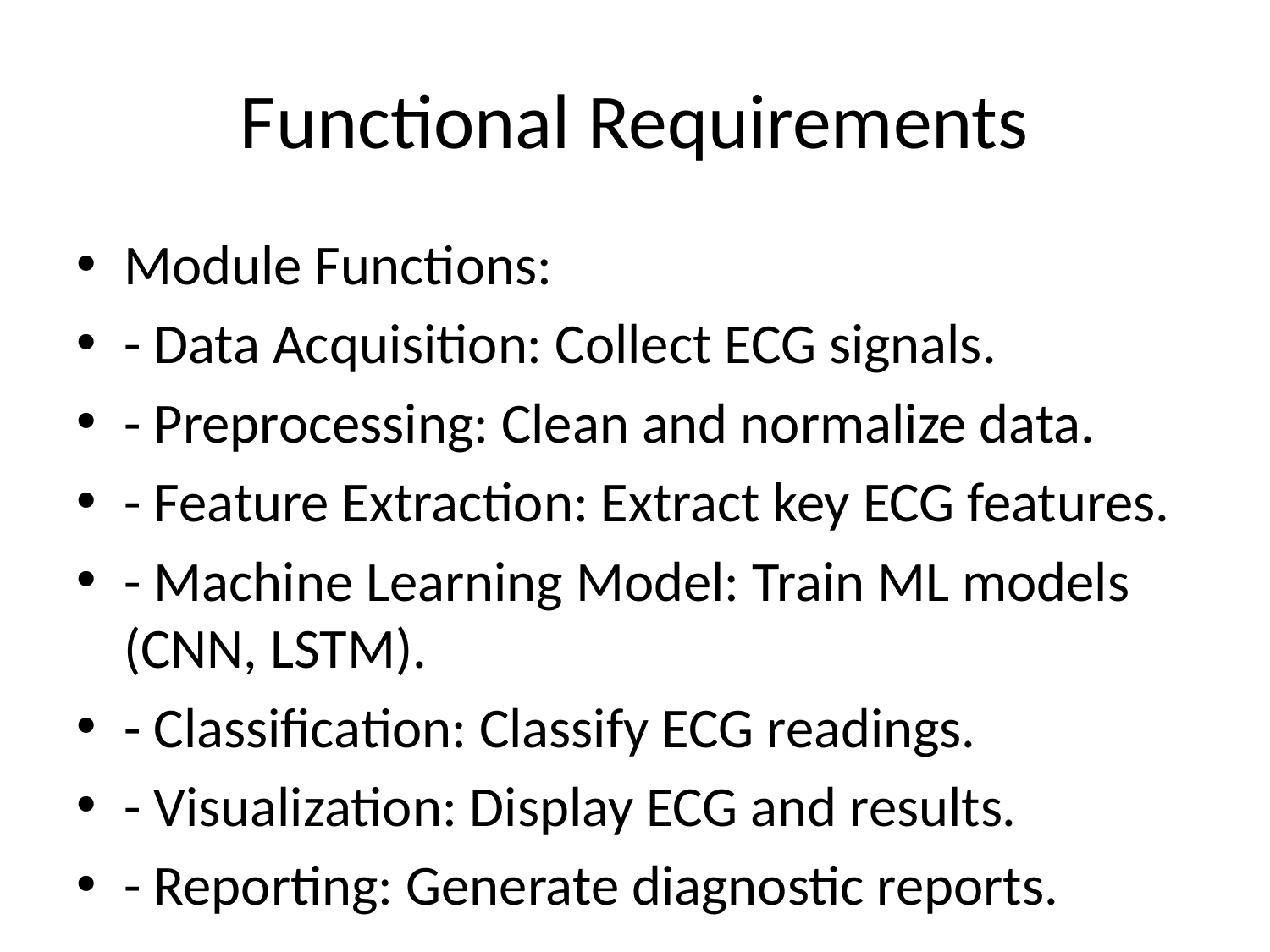

# Functional Requirements
Module Functions:
- Data Acquisition: Collect ECG signals.
- Preprocessing: Clean and normalize data.
- Feature Extraction: Extract key ECG features.
- Machine Learning Model: Train ML models (CNN, LSTM).
- Classification: Classify ECG readings.
- Visualization: Display ECG and results.
- Reporting: Generate diagnostic reports.